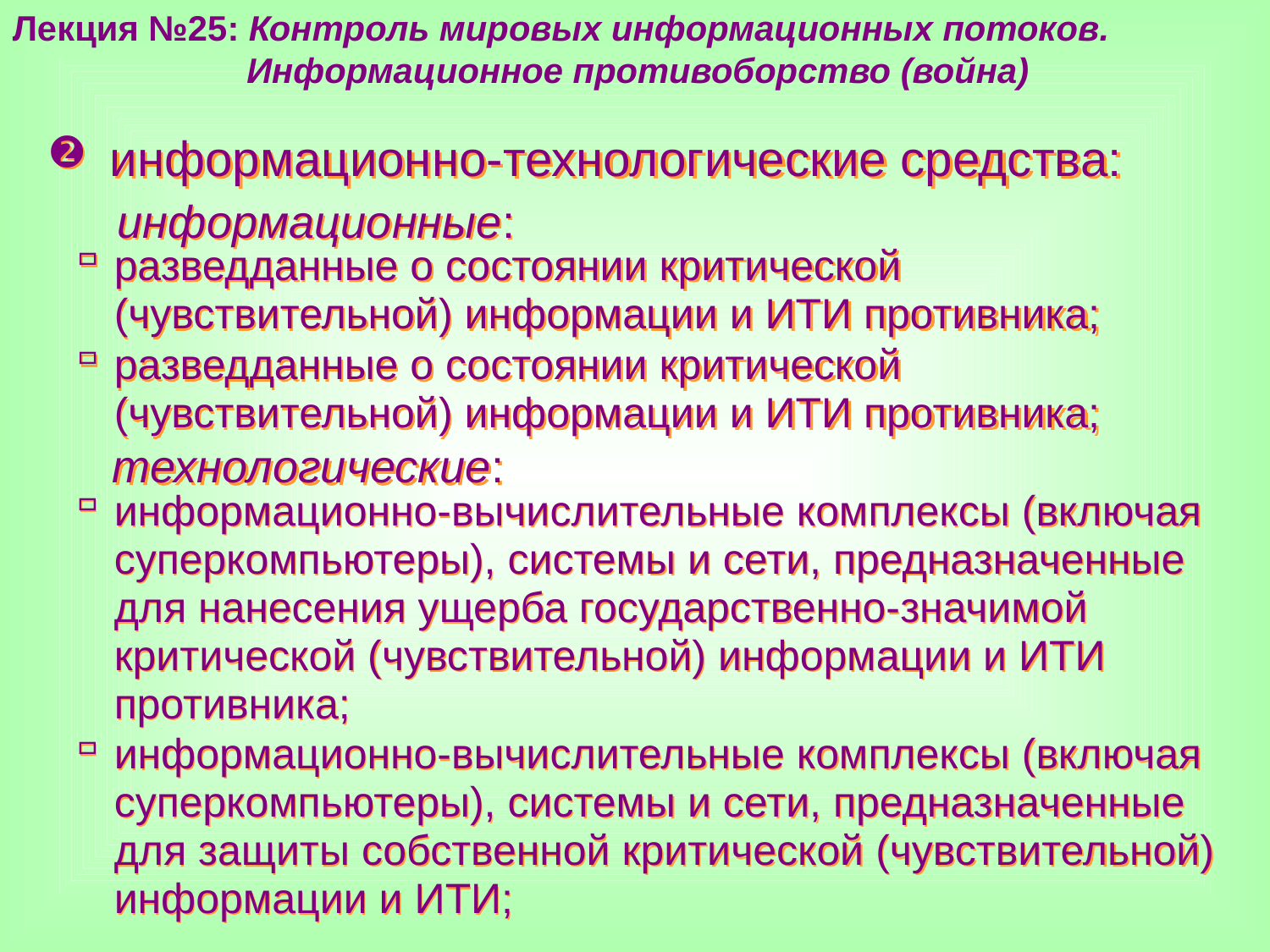

Лекция №25: Контроль мировых информационных потоков.
	           Информационное противоборство (война)
информационно-технологические средства:
информационные:
разведданные о состоянии критической (чувствительной) информации и ИТИ противника;
разведданные о состоянии критической (чувствительной) информации и ИТИ противника;
технологические:
информационно-вычислительные комплексы (включая суперкомпьютеры), системы и сети, предназначенные для нанесения ущерба государственно-значимой критической (чувствительной) информации и ИТИ противника;
информационно-вычислительные комплексы (включая суперкомпьютеры), системы и сети, предназначенные для защиты собственной критической (чувствительной) информации и ИТИ;